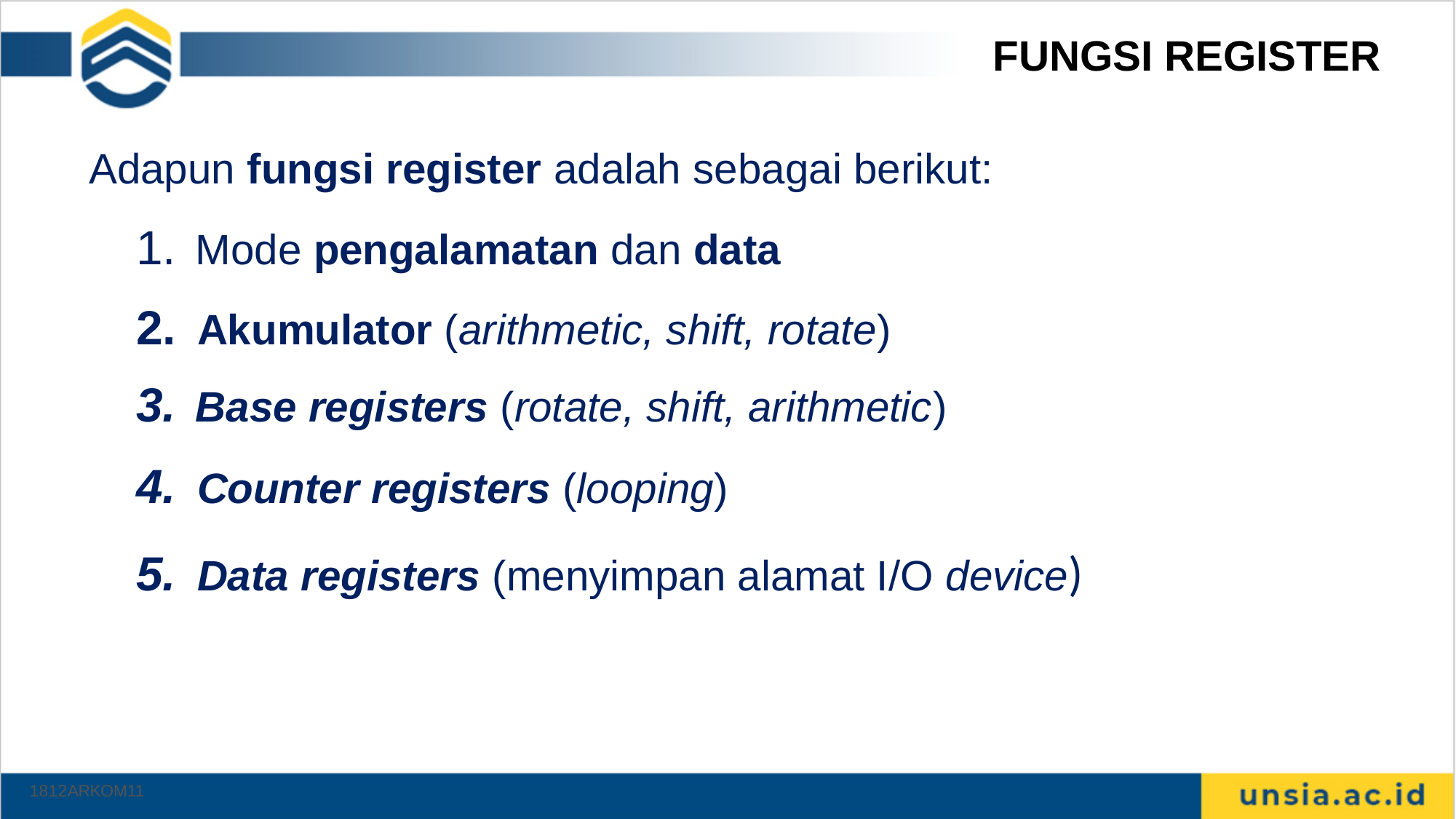

FUNGSI REGISTER
Adapun fungsi register adalah sebagai berikut:
Mode pengalamatan dan data
Akumulator (arithmetic, shift, rotate)
Base registers (rotate, shift, arithmetic)
Counter registers (looping)
Data registers (menyimpan alamat I/O device)
1812ARKOM11